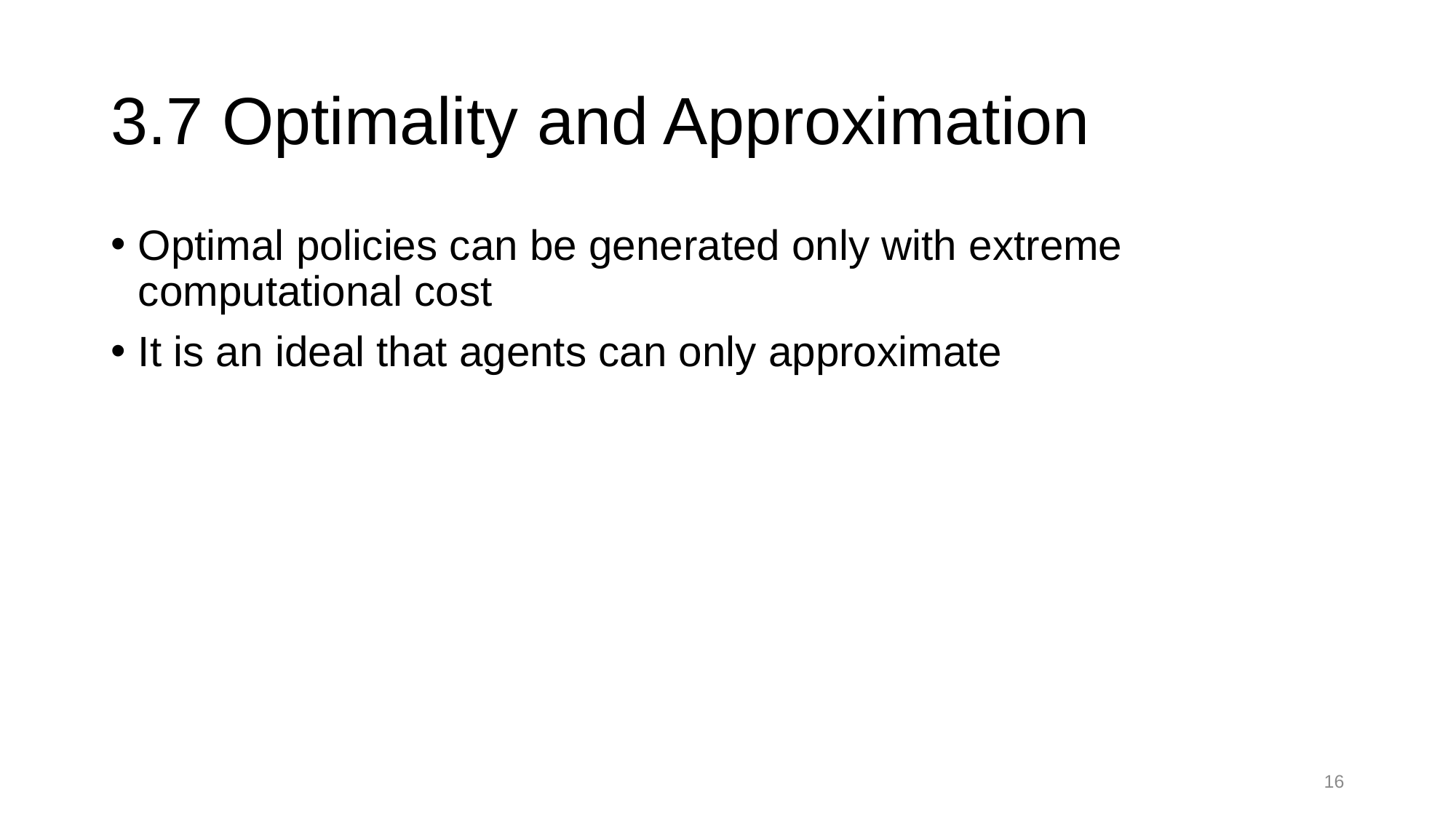

# 3.7 Optimality and Approximation
Optimal policies can be generated only with extreme computational cost
It is an ideal that agents can only approximate
16